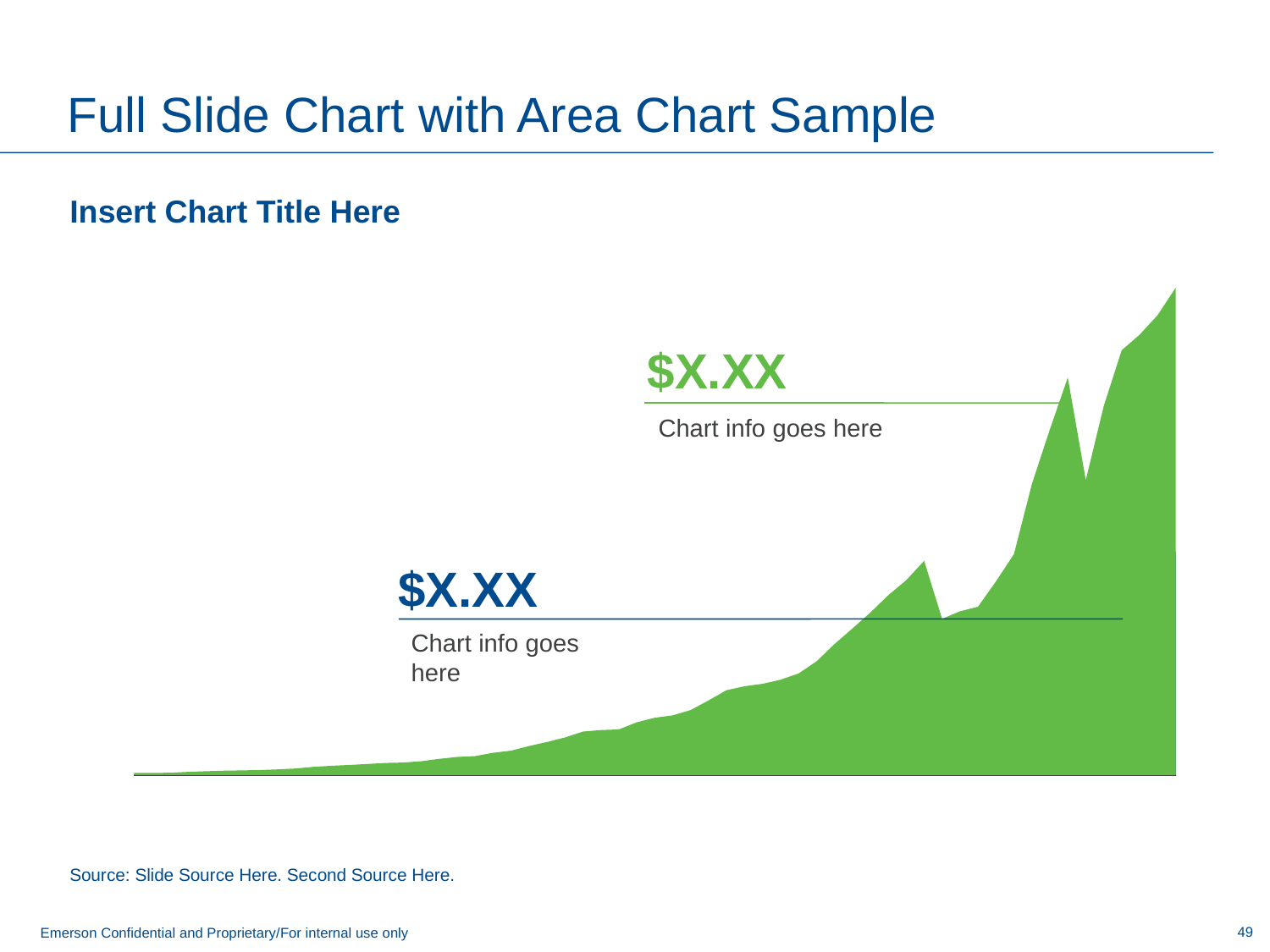

# Full Slide Chart with Area Chart Sample
Insert Chart Title Here

### Chart

| Category | Net EPS | Dividends |
|---|---|---|
| 1956 | 0.01605 | 0.0051 |
| 1957 | 0.01615 | 0.0069 |
| 1958 | 0.0165 | 0.0073 |
| 1959 | 0.02315 | 0.0078 |
| 1960 | 0.02835 | 0.0096 |
| 1961 | 0.0325 | 0.0101 |
| 1962 | 0.035 | 0.013 |
| 1963 | 0.0375 | 0.0165 |
| 1964 | 0.0427 | 0.0208 |
| 1965 | 0.0494 | 0.0229 |
| 1966 | 0.0621 | 0.0263 |
| 1967 | 0.0702 | 0.0322 |
| 1968 | 0.0767 | 0.035 |
| 1969 | 0.08415 | 0.0406 |
| 1970 | 0.09225 | 0.0415 |
| 1971 | 0.0952 | 0.0483 |
| 1972 | 0.10565 | 0.0495 |
| 1973 | 0.12355 | 0.0521 |
| 1974 | 0.13825 | 0.0573 |
| 1975 | 0.145 | 0.0615 |
| 1976 | 0.17075 | 0.0656 |
| 1977 | 0.1869 | 0.0833 |
| 1978 | 0.2225 | 0.1 |
| 1979 | 0.25325 | 0.12 |
| 1980 | 0.288 | 0.1333 |
| 1981 | 0.33375 | 0.1467 |
| 1982 | 0.34525 | 0.1665 |
| 1983 | 0.35025 | 0.175 |
| 1984 | 0.40525 | 0.1925 |
| 1985 | 0.44 | 0.2165 |
| 1986 | 0.4585 | 0.23 |
| 1987 | 0.4994 | 0.2425 |
| 1988 | 0.57375 | 0.25 |
| 1989 | 0.6525 | 0.28 |
| 1990 | 0.68275 | 0.315 |
| 1991 | 0.7011 | 0.33 |
| 1992 | 0.73275 | 0.345 |
| 1993 | 0.78055 | 0.36 |
| 1994 | 0.87335 | 0.39 |
| 1995 | 1.00635 | 0.445 |
| 1996 | 1.12645 | 0.49 |
| 1997 | 1.24895 | 0.54 |
| 1998 | 1.3832 | 0.59 |
| 1999 | 1.4987 | 0.65 |
| 2000 | 1.6487 | 0.715 |
| 2001 | 1.2014 | 0.765 |
| 2002 | 1.26 | 0.775 |
| 2003 | 1.295 | 0.785 |
| 2004 | 1.49 | 0.8 |
| 2005 | 1.7 | 0.83 |
| 2006 | 2.24 | 0.89 |
| 2007 | 2.66 | 1.05 |
| 2008 | 3.06 | 1.2 |
| 2009 | 2.27 | 1.32 |
| 2010 | 2.84 | 1.34 |
| 2011 | 3.27 | 1.38 |
| 2012 | 3.39 | 1.6 |
| 2013 | 3.54 | 1.64 |
| 2014 | 3.75 | 1.72 |
$X.XX

Chart info goes here
$X.XX

Chart info goes here
Source: Slide Source Here. Second Source Here.
Emerson Confidential and Proprietary/For internal use only